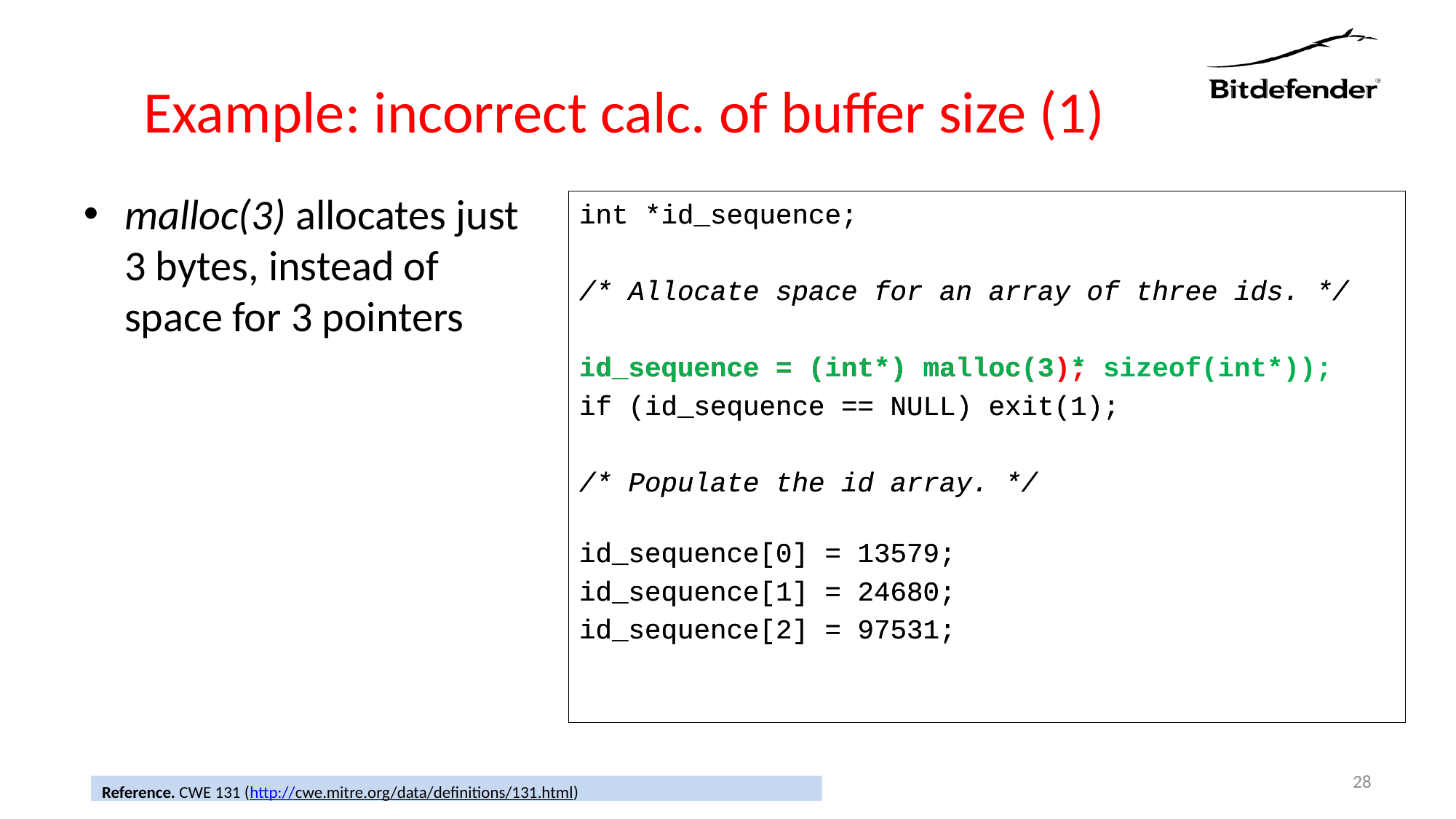

# Example: incorrect calc. of buffer size (1)
malloc(3) allocates just 3 bytes, instead of space for 3 pointers
int *id_sequence;

/* Allocate space for an array of three ids. */

id_sequence = (int*) malloc(3);
if (id_sequence == NULL) exit(1);

/* Populate the id array. */
id_sequence[0] = 13579;
id_sequence[1] = 24680;
id_sequence[2] = 97531;
int *id_sequence;

/* Allocate space for an array of three ids. */

id_sequence = (int*) malloc(3 * sizeof(int*));
if (id_sequence == NULL) exit(1);

/* Populate the id array. */
id_sequence[0] = 13579;
id_sequence[1] = 24680;
id_sequence[2] = 97531;
28
Reference. CWE 131 (http://cwe.mitre.org/data/definitions/131.html)